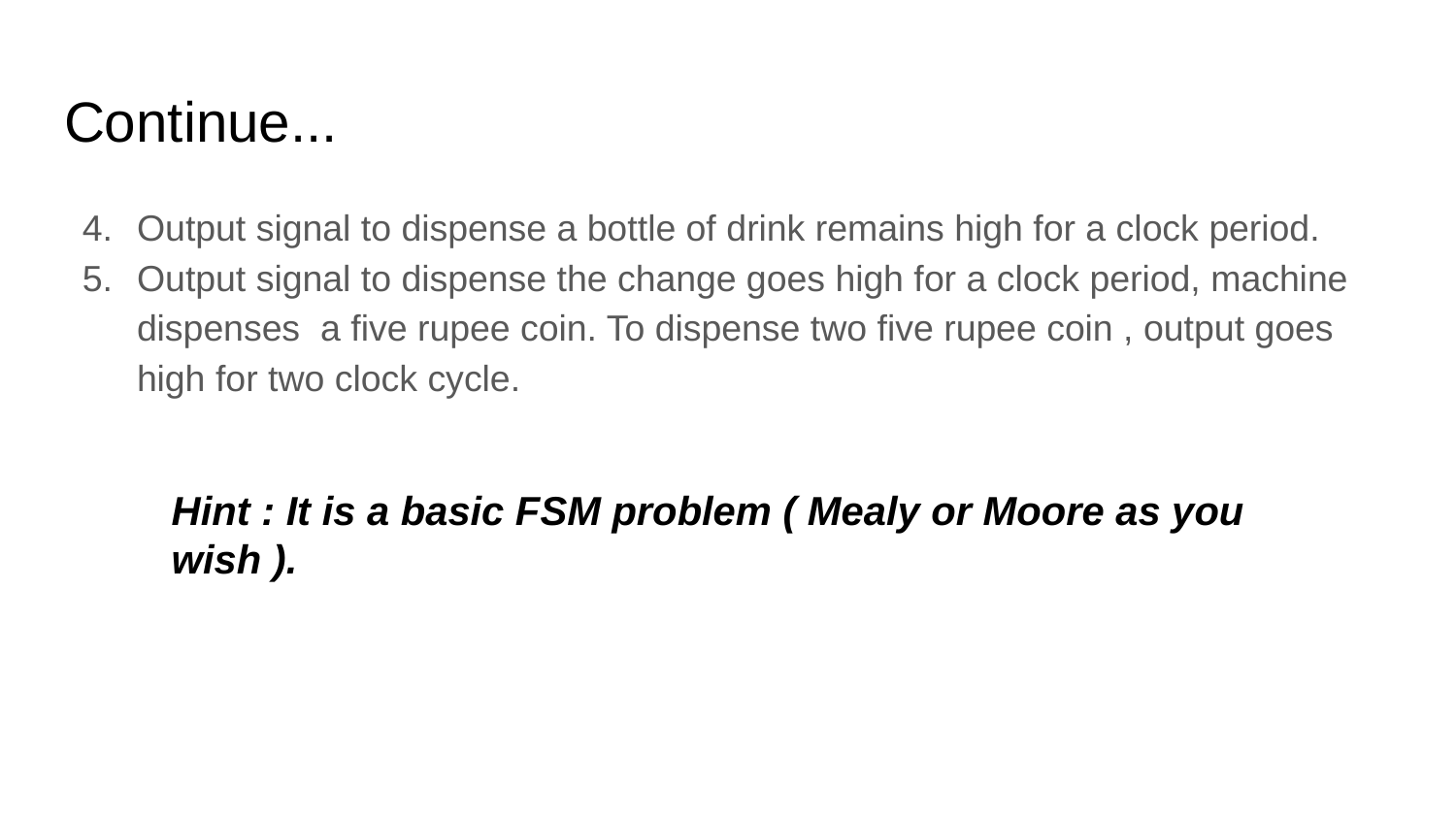

# Continue...
Output signal to dispense a bottle of drink remains high for a clock period.
Output signal to dispense the change goes high for a clock period, machine dispenses  a five rupee coin. To dispense two five rupee coin , output goes high for two clock cycle.

Hint : It is a basic FSM problem ( Mealy or Moore as you wish ).